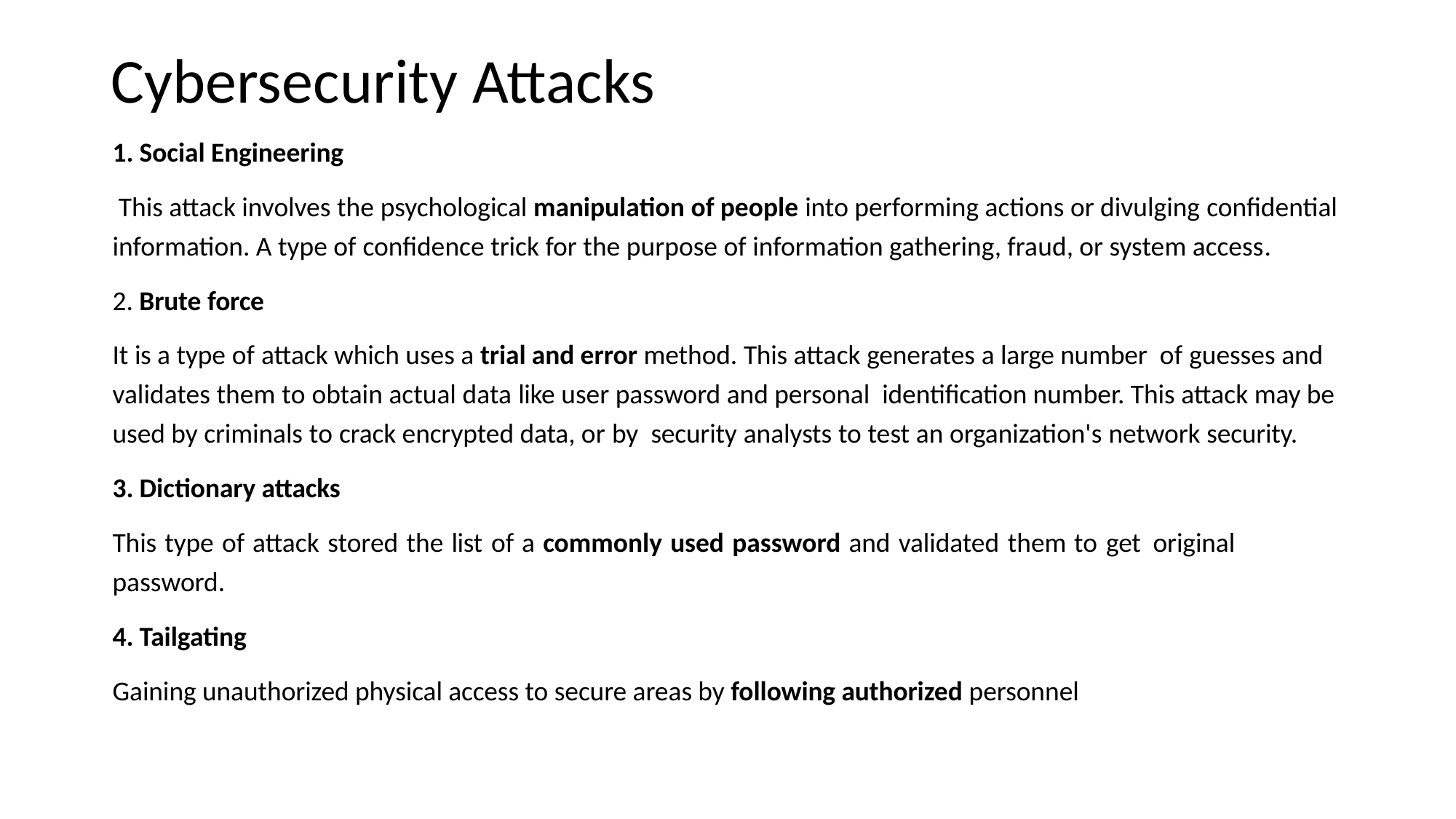

# Cybersecurity Attacks
1. Social Engineering
 This attack involves the psychological manipulation of people into performing actions or divulging confidential information. A type of confidence trick for the purpose of information gathering, fraud, or system access.
2. Brute force
It is a type of attack which uses a trial and error method. This attack generates a large number  of guesses and validates them to obtain actual data like user password and personal  identification number. This attack may be used by criminals to crack encrypted data, or by  security analysts to test an organization's network security.
3. Dictionary attacks
This type of attack stored the list of a commonly used password and validated them to get  original password.
4. Tailgating
Gaining unauthorized physical access to secure areas by following authorized personnel